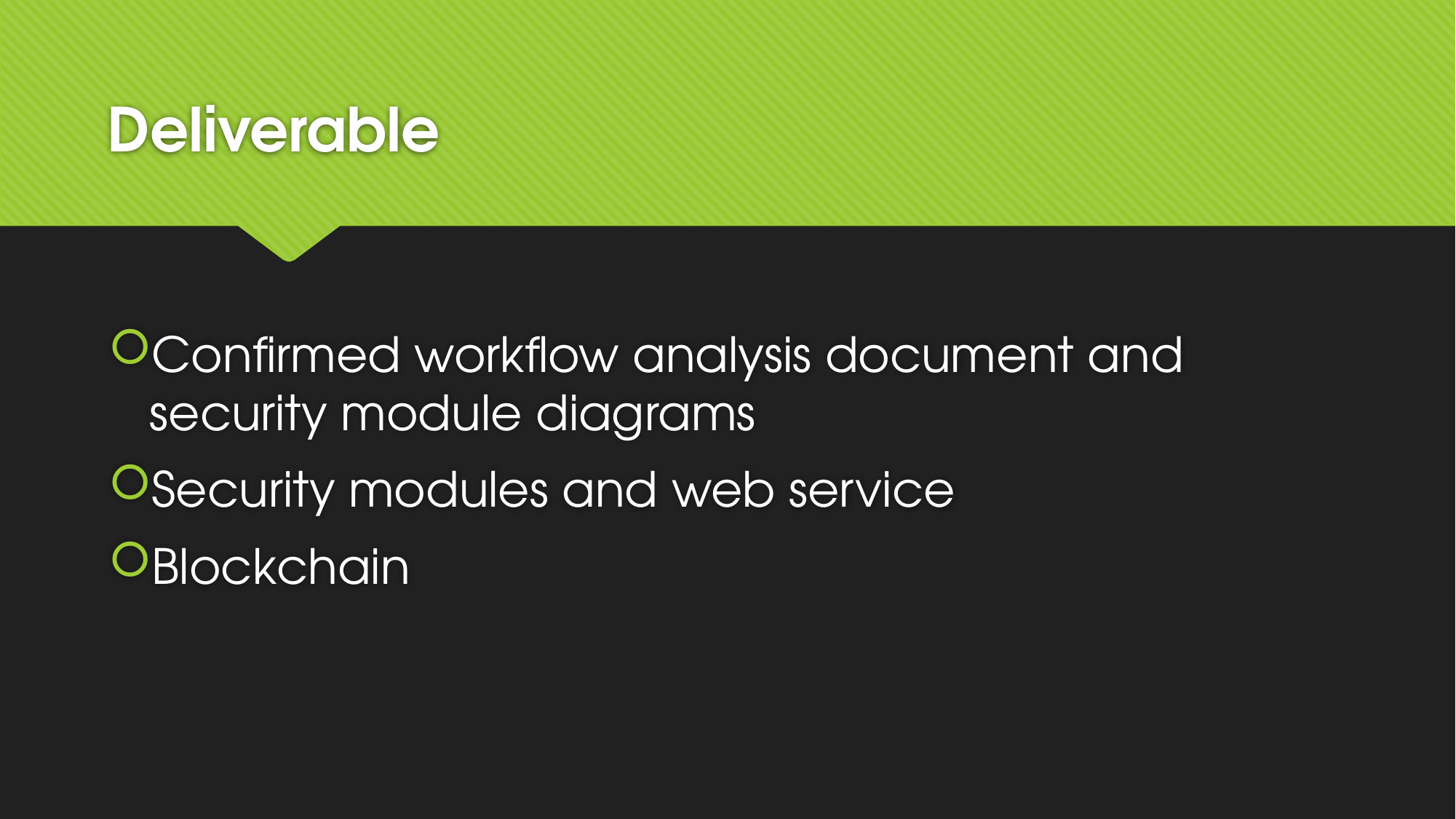

# Deliverable
Confirmed workflow analysis document and security module diagrams
Security modules and web service
Blockchain